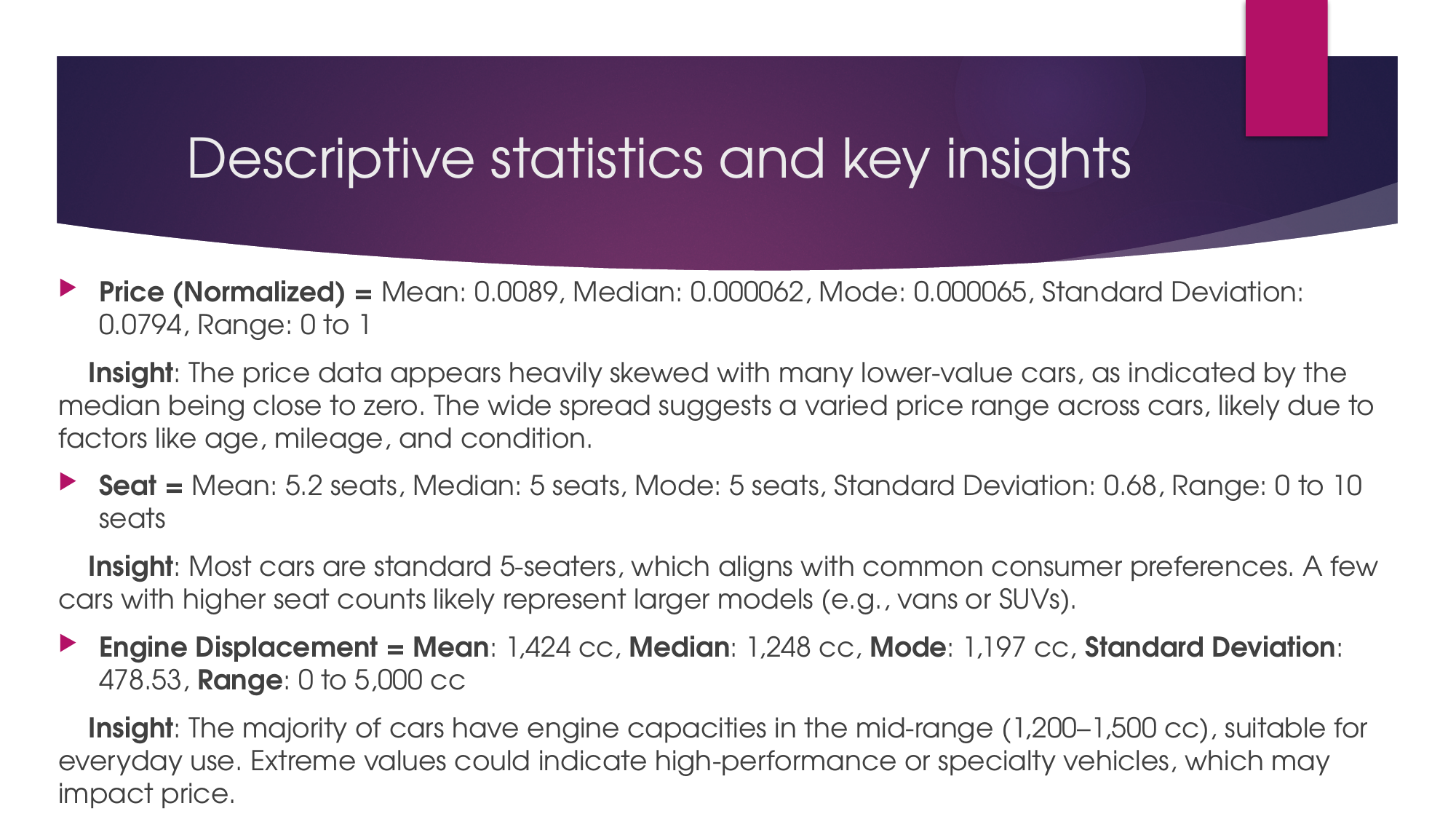

# Descriptive statistics and key insights
Price (Normalized) = Mean: 0.0089, Median: 0.000062, Mode: 0.000065, Standard Deviation: 0.0794, Range: 0 to 1
    Insight: The price data appears heavily skewed with many lower-value cars, as indicated by the median being close to zero. The wide spread suggests a varied price range across cars, likely due to factors like age, mileage, and condition.
Seat = Mean: 5.2 seats, Median: 5 seats, Mode: 5 seats, Standard Deviation: 0.68, Range: 0 to 10 seats
    Insight: Most cars are standard 5-seaters, which aligns with common consumer preferences. A few cars with higher seat counts likely represent larger models (e.g., vans or SUVs).
Engine Displacement = Mean: 1,424 cc, Median: 1,248 cc, Mode: 1,197 cc, Standard Deviation: 478.53, Range: 0 to 5,000 cc
    Insight: The majority of cars have engine capacities in the mid-range (1,200–1,500 cc), suitable for everyday use. Extreme values could indicate high-performance or specialty vehicles, which may impact price.